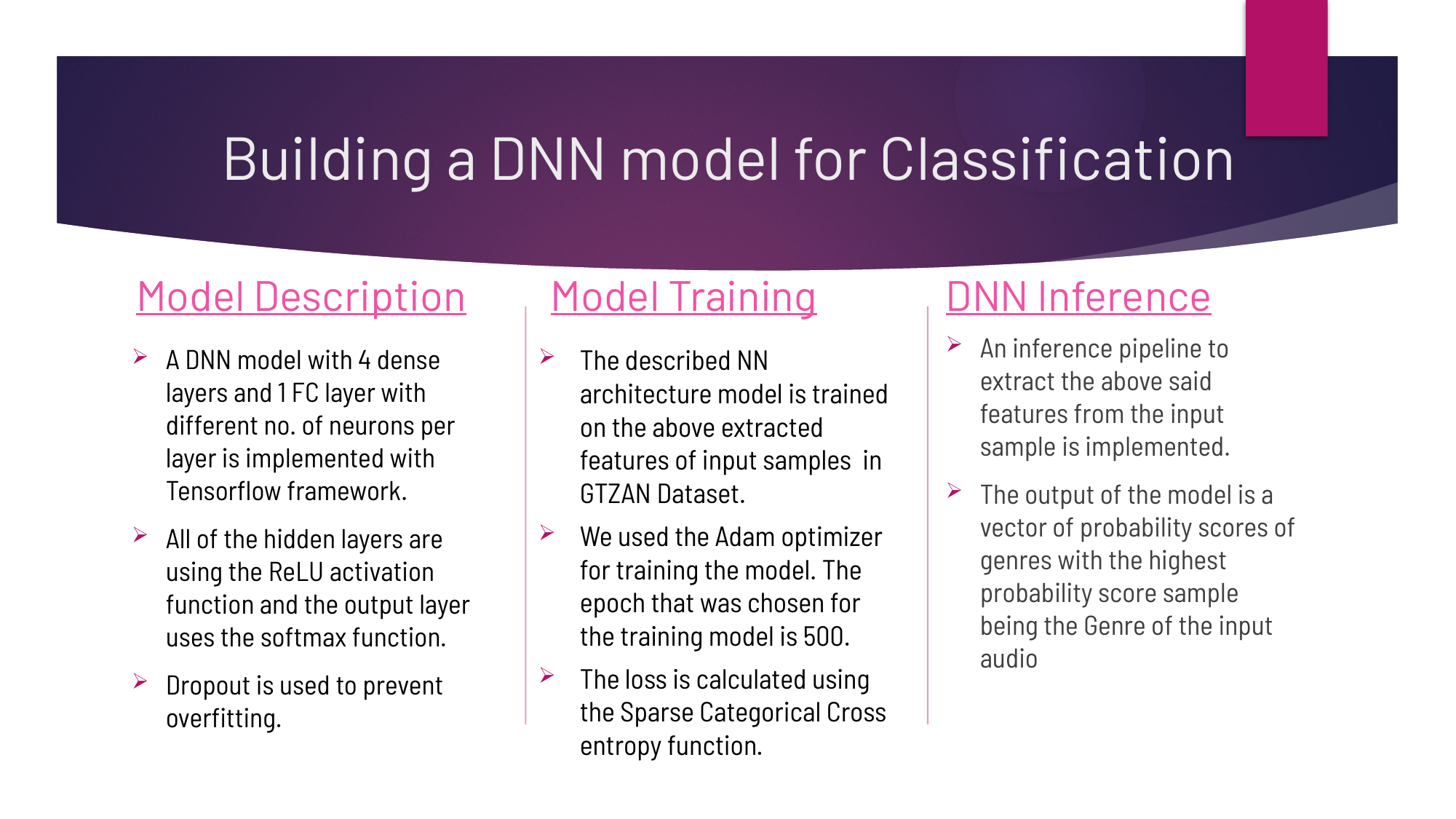

# Building a DNN model for Classification
Model Description
Model Training
DNN Inference
An inference pipeline to extract the above said features from the input sample is implemented.
The output of the model is a vector of probability scores of genres with the highest probability score sample being the Genre of the input audio
A DNN model with 4 dense layers and 1 FC layer with different no. of neurons per layer is implemented with Tensorflow framework.
All of the hidden layers are using the ReLU activation function and the output layer uses the softmax function.
Dropout is used to prevent overfitting.
The described NN architecture model is trained on the above extracted features of input samples  in GTZAN Dataset.
We used the Adam optimizer for training the model. The epoch that was chosen for the training model is 500.
The loss is calculated using the Sparse Categorical Cross entropy function.